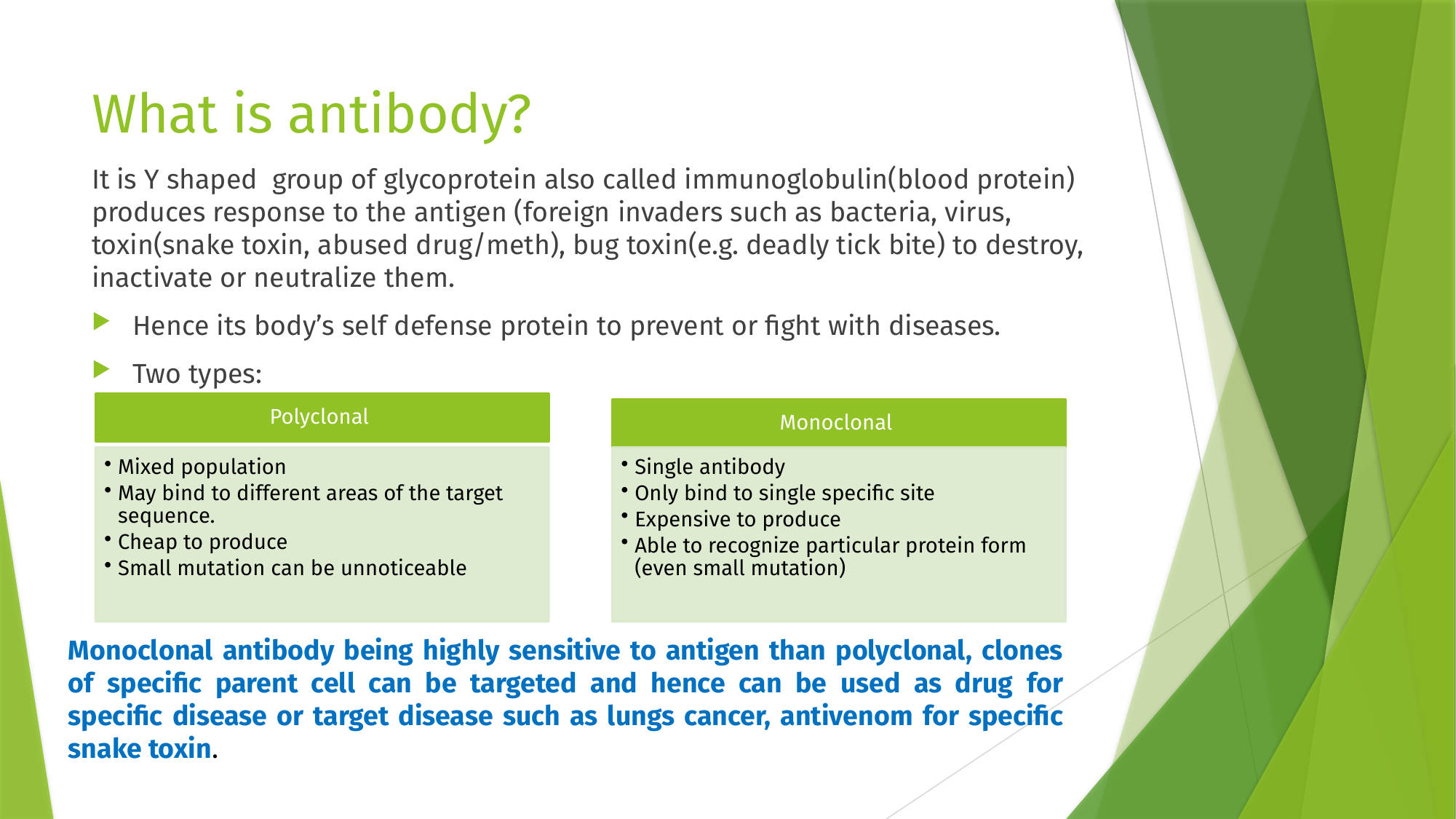

# What is antibody?
It is Y shaped  group of glycoprotein also called immunoglobulin(blood protein) produces response to the antigen (foreign invaders such as bacteria, virus, toxin(snake toxin, abused drug/meth), bug toxin(e.g. deadly tick bite) to destroy, inactivate or neutralize them.
Hence its body’s self defense protein to prevent or fight with diseases.
Two types:
Polyclonal
Mixed population
May bind to different areas of the target sequence.
Cheap to produce
Small mutation can be unnoticeable

Monoclonal
Single antibody
Only bind to single specific site
Expensive to produce
Able to recognize particular protein form (even small mutation)
Monoclonal antibody being highly sensitive to antigen than polyclonal, clones of specific parent cell can be targeted and hence can be used as drug for specific disease or target disease such as lungs cancer, antivenom for specific snake toxin.